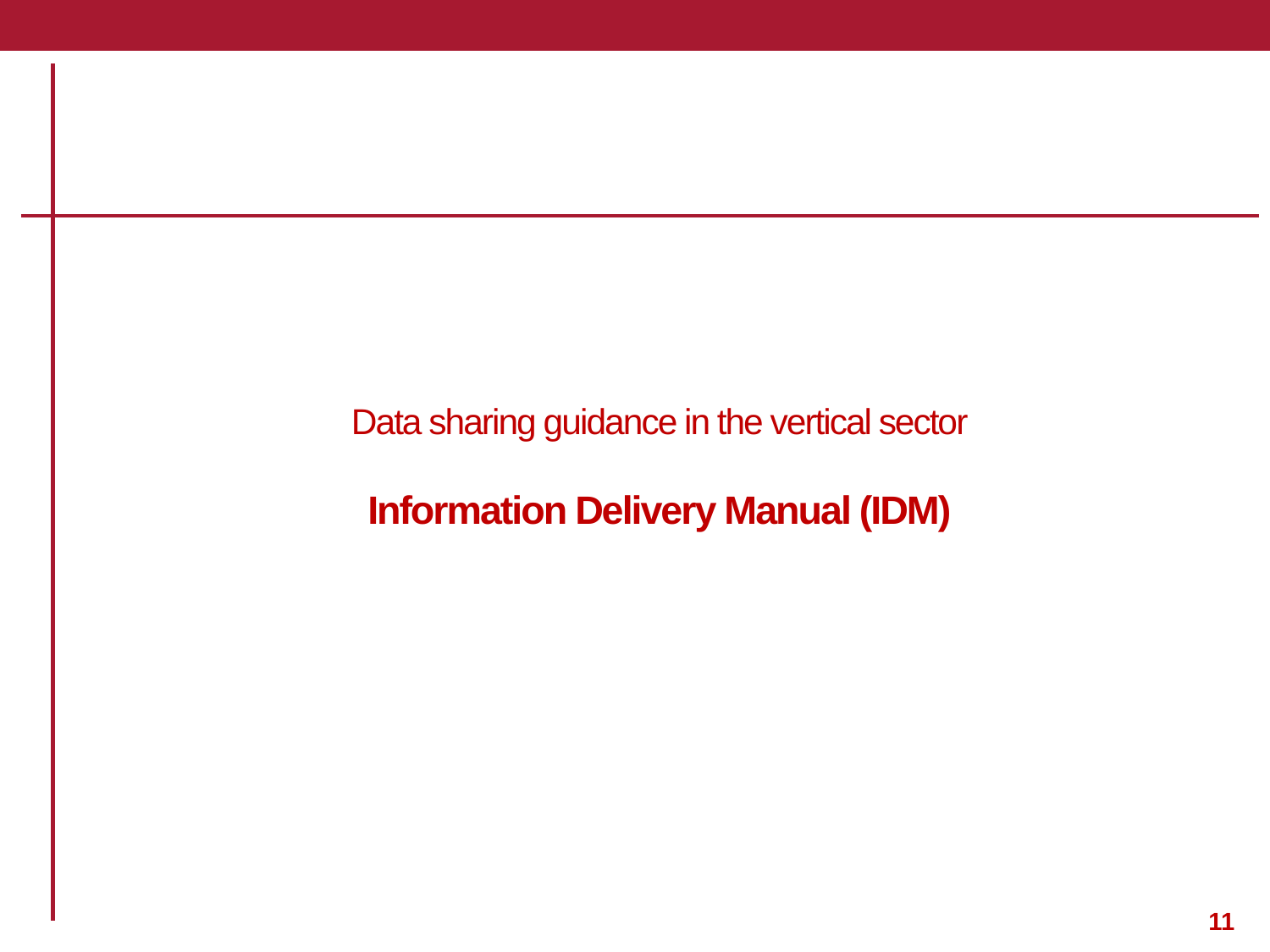

#

Data sharing guidance in the vertical sector
Information Delivery Manual (IDM)
11